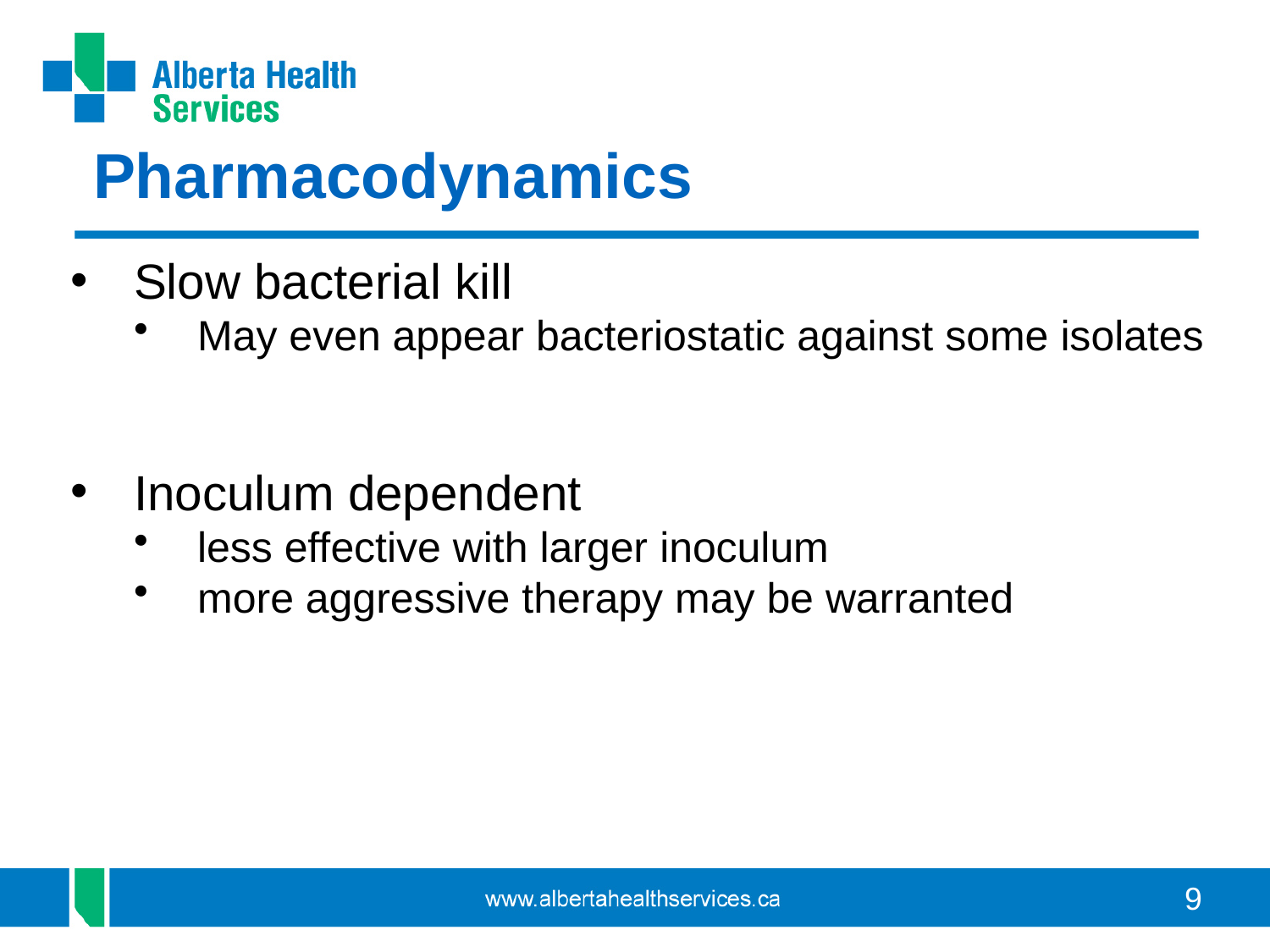

Pharmacodynamics
Slow bacterial kill
May even appear bacteriostatic against some isolates

Inoculum dependent
less effective with larger inoculum
more aggressive therapy may be warranted